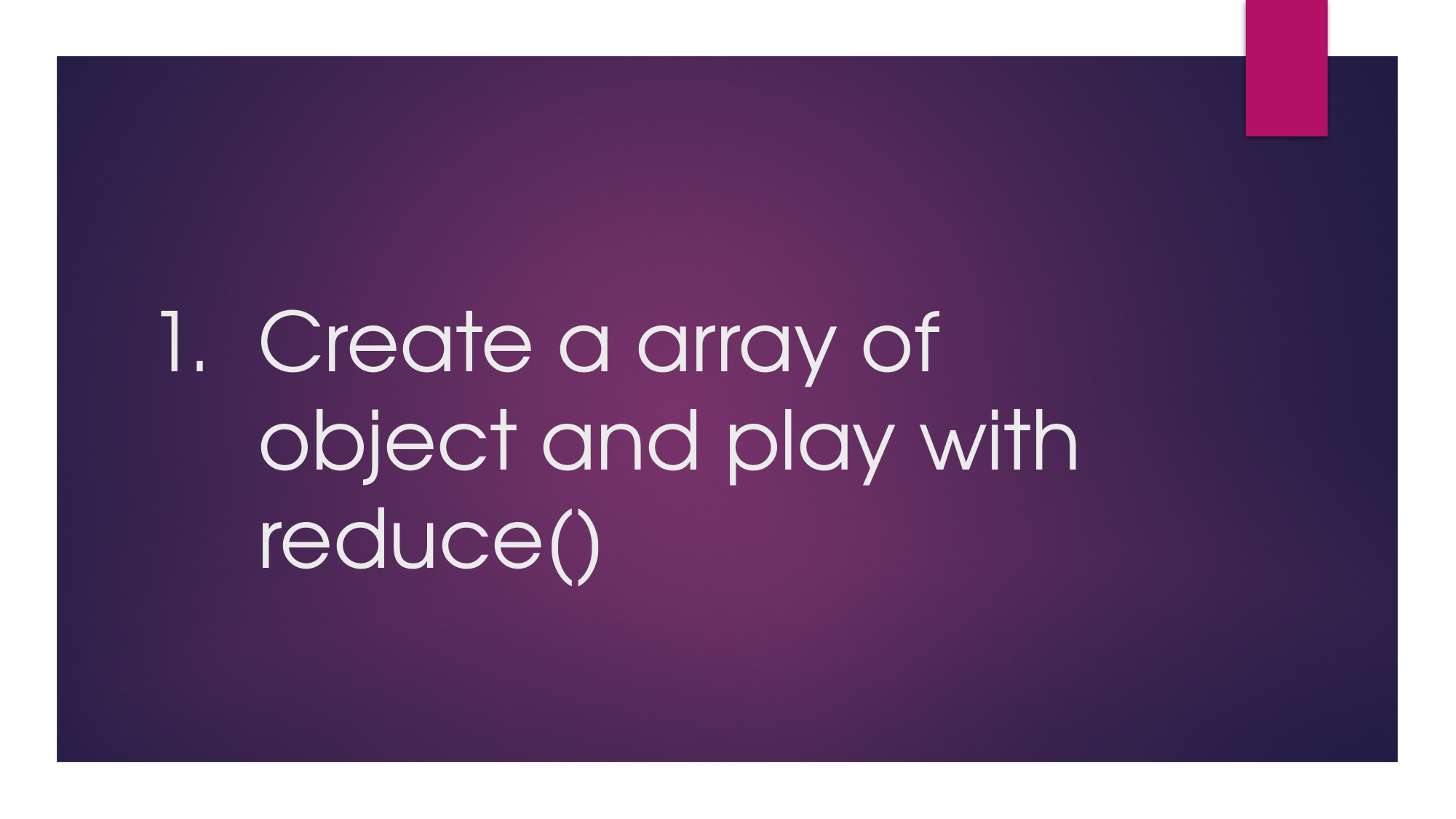

# Create a array of object and play with reduce()